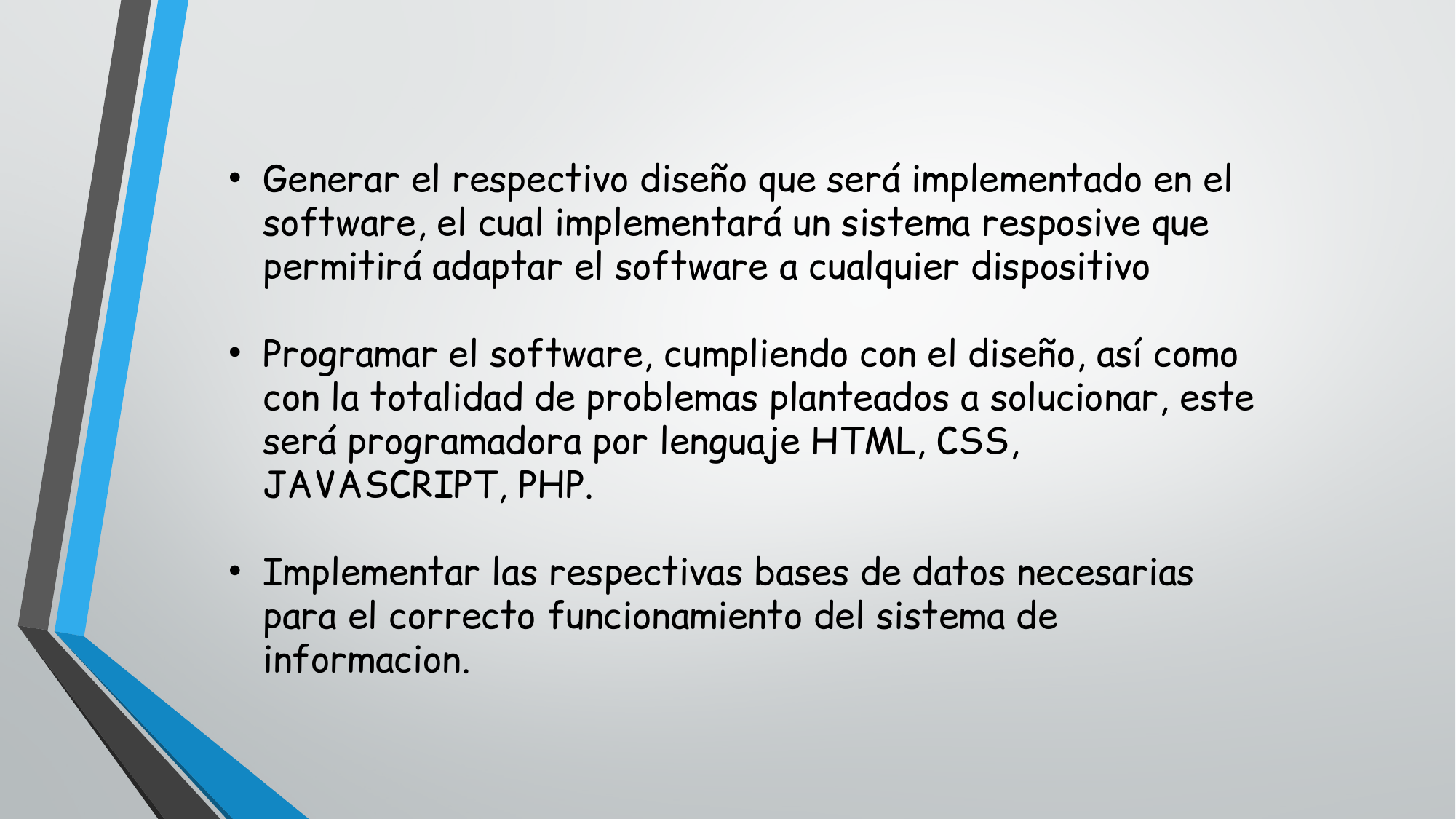

Generar el respectivo diseño que será implementado en el software, el cual implementará un sistema resposive que permitirá adaptar el software a cualquier dispositivo

Programar el software, cumpliendo con el diseño, así como con la totalidad de problemas planteados a solucionar, este será programadora por lenguaje HTML, CSS, JAVASCRIPT, PHP.

Implementar las respectivas bases de datos necesarias para el correcto funcionamiento del sistema de informacion.